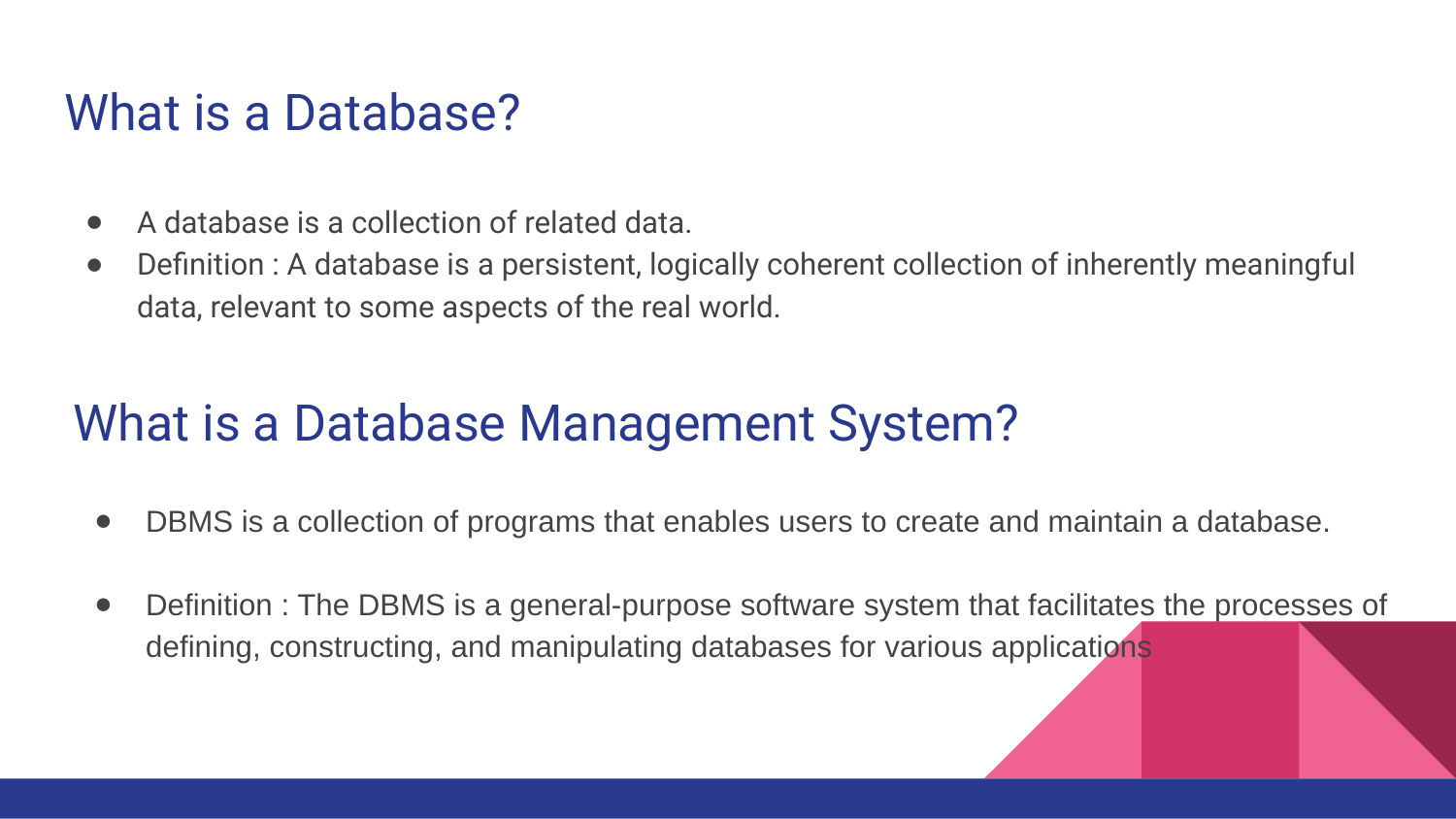

# What is a Database?
A database is a collection of related data.
Definition : A database is a persistent, logically coherent collection of inherently meaningful data, relevant to some aspects of the real world.

What is a Database Management System?
DBMS is a collection of programs that enables users to create and maintain a database.

Definition : The DBMS is a general-purpose software system that facilitates the processes of defining, constructing, and manipulating databases for various applications